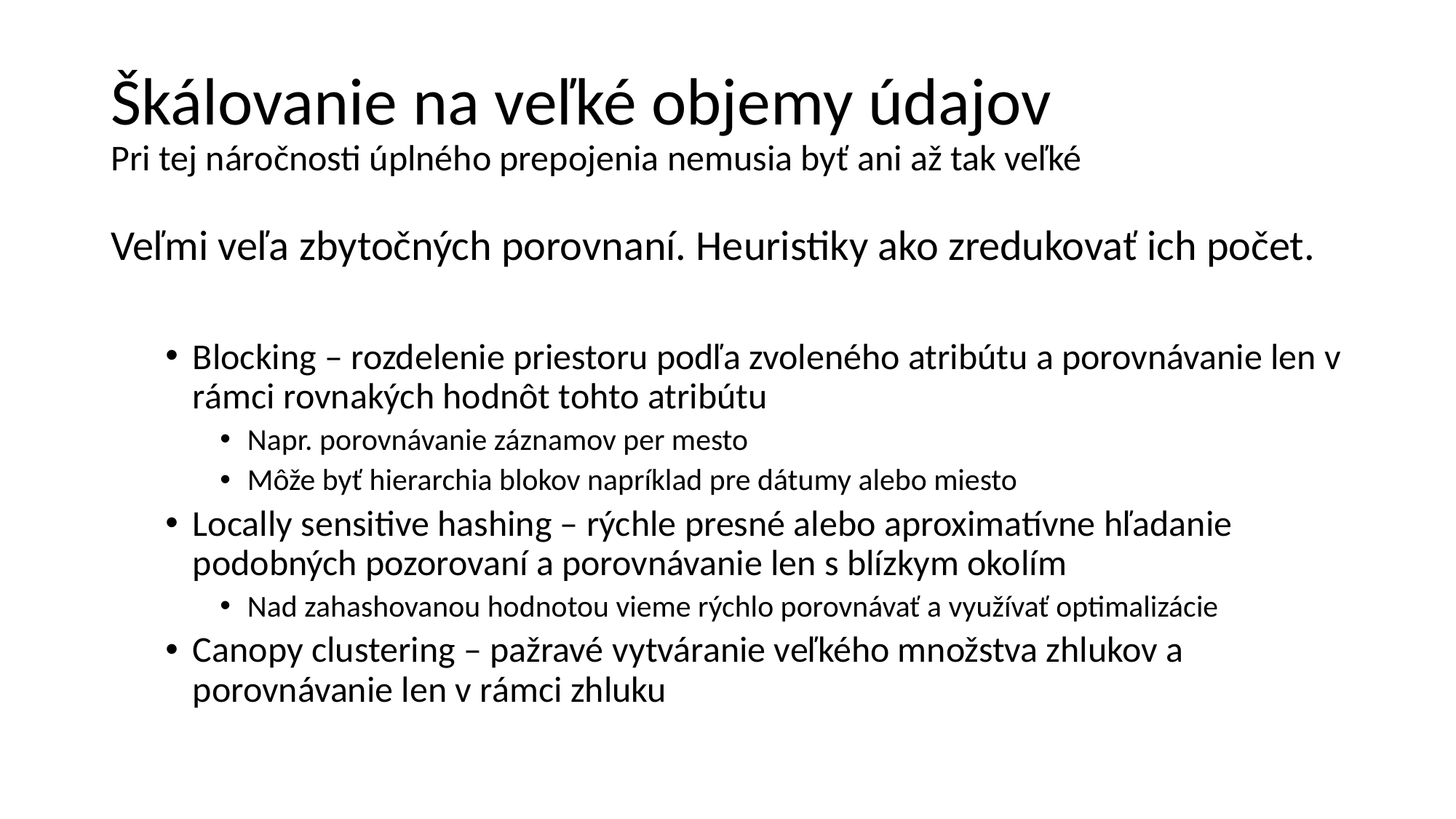

# Škálovanie na veľké objemy údajov Pri tej náročnosti úplného prepojenia nemusia byť ani až tak veľké
Veľmi veľa zbytočných porovnaní. Heuristiky ako zredukovať ich počet.

Blocking – rozdelenie priestoru podľa zvoleného atribútu a porovnávanie len v rámci rovnakých hodnôt tohto atribútu
Napr. porovnávanie záznamov per mesto
Môže byť hierarchia blokov napríklad pre dátumy alebo miesto
Locally sensitive hashing – rýchle presné alebo aproximatívne hľadanie podobných pozorovaní a porovnávanie len s blízkym okolím
Nad zahashovanou hodnotou vieme rýchlo porovnávať a využívať optimalizácie
Canopy clustering – pažravé vytváranie veľkého množstva zhlukov a porovnávanie len v rámci zhluku